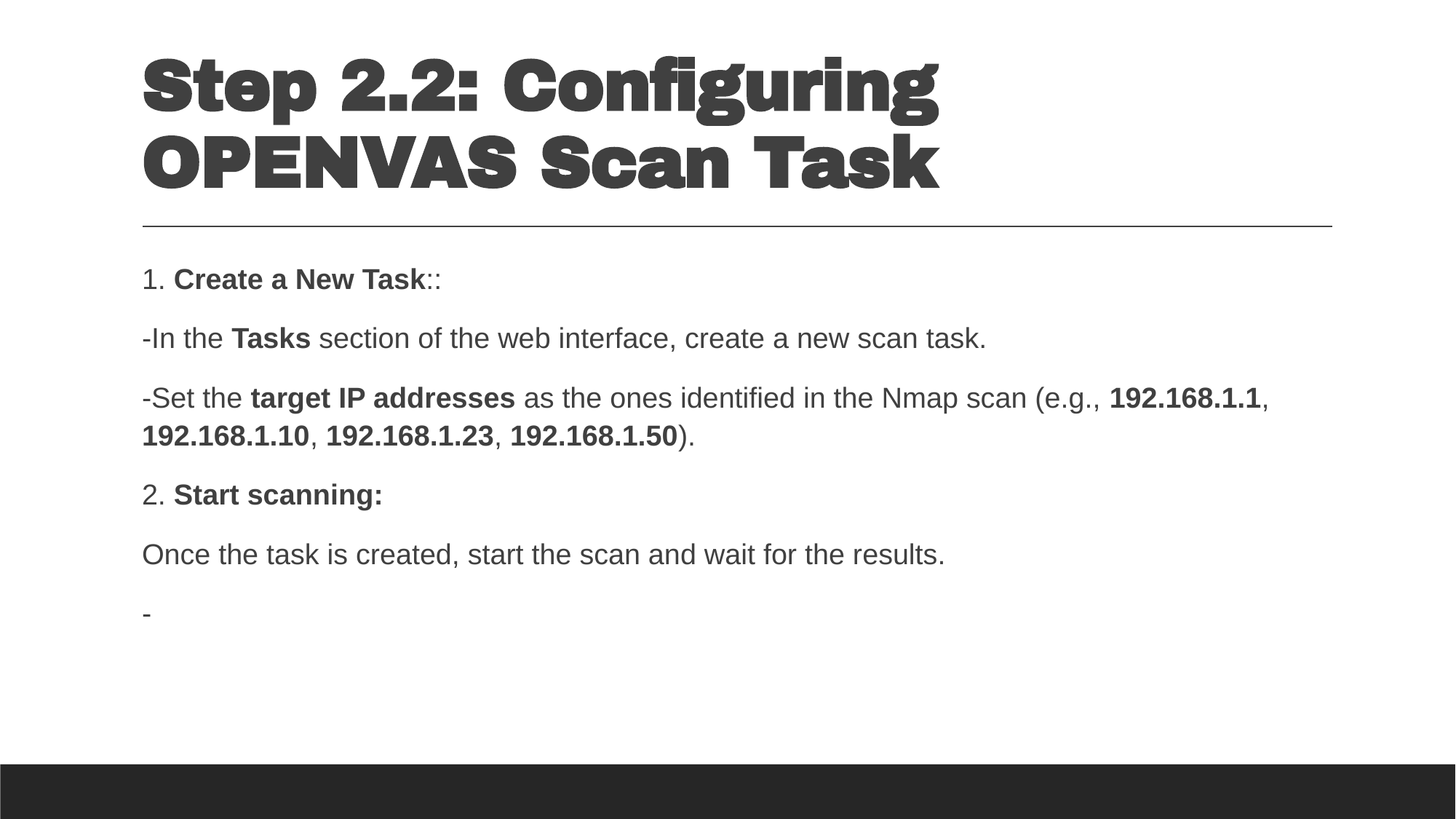

# Step 2.2: Configuring OPENVAS Scan Task
1. Create a New Task::
-In the Tasks section of the web interface, create a new scan task.
-Set the target IP addresses as the ones identified in the Nmap scan (e.g., 192.168.1.1, 192.168.1.10, 192.168.1.23, 192.168.1.50).
2. Start scanning:
Once the task is created, start the scan and wait for the results.
-